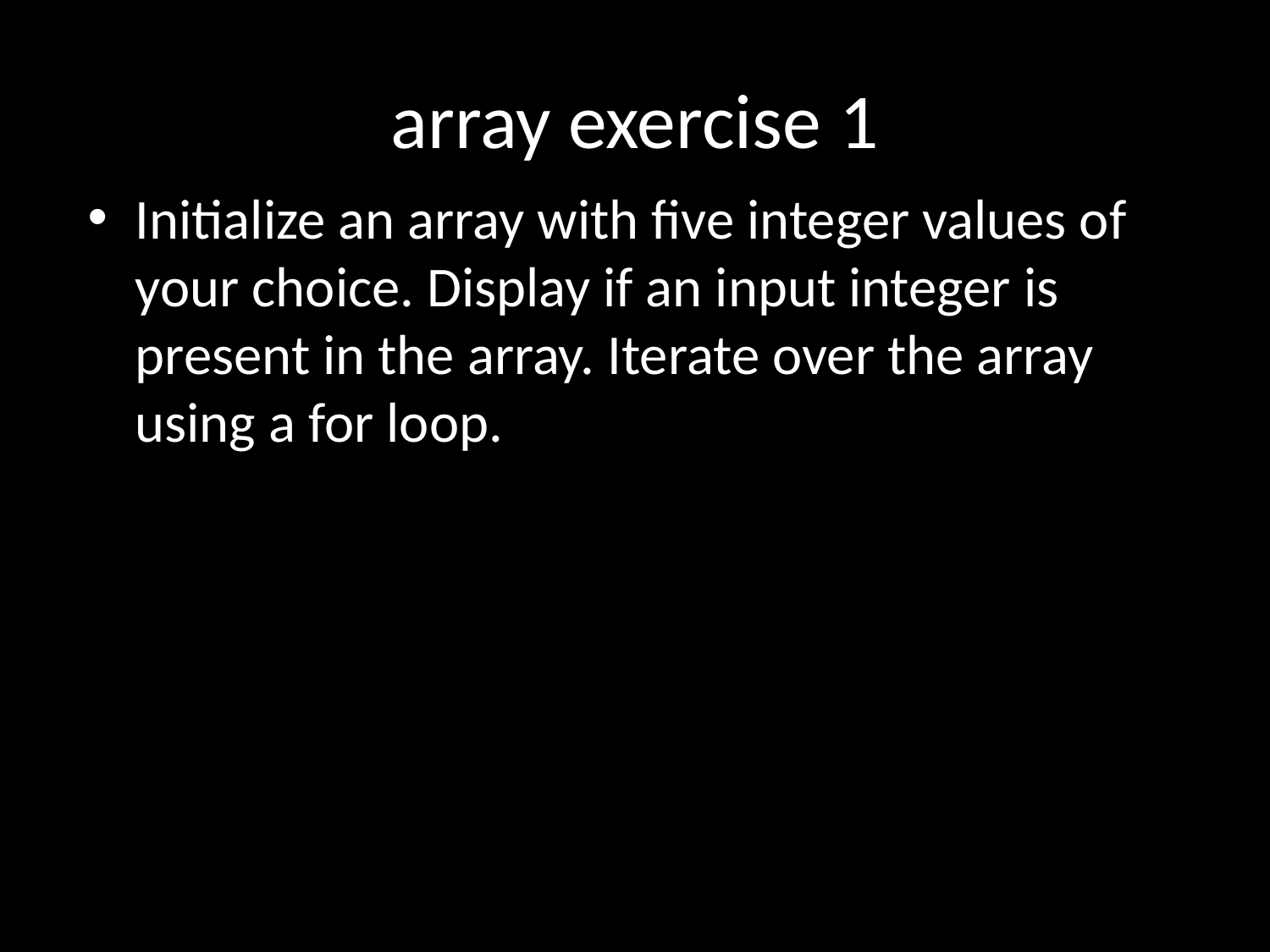

# array exercise 1
Initialize an array with five integer values of your choice. Display if an input integer is present in the array. Iterate over the array using a for loop.